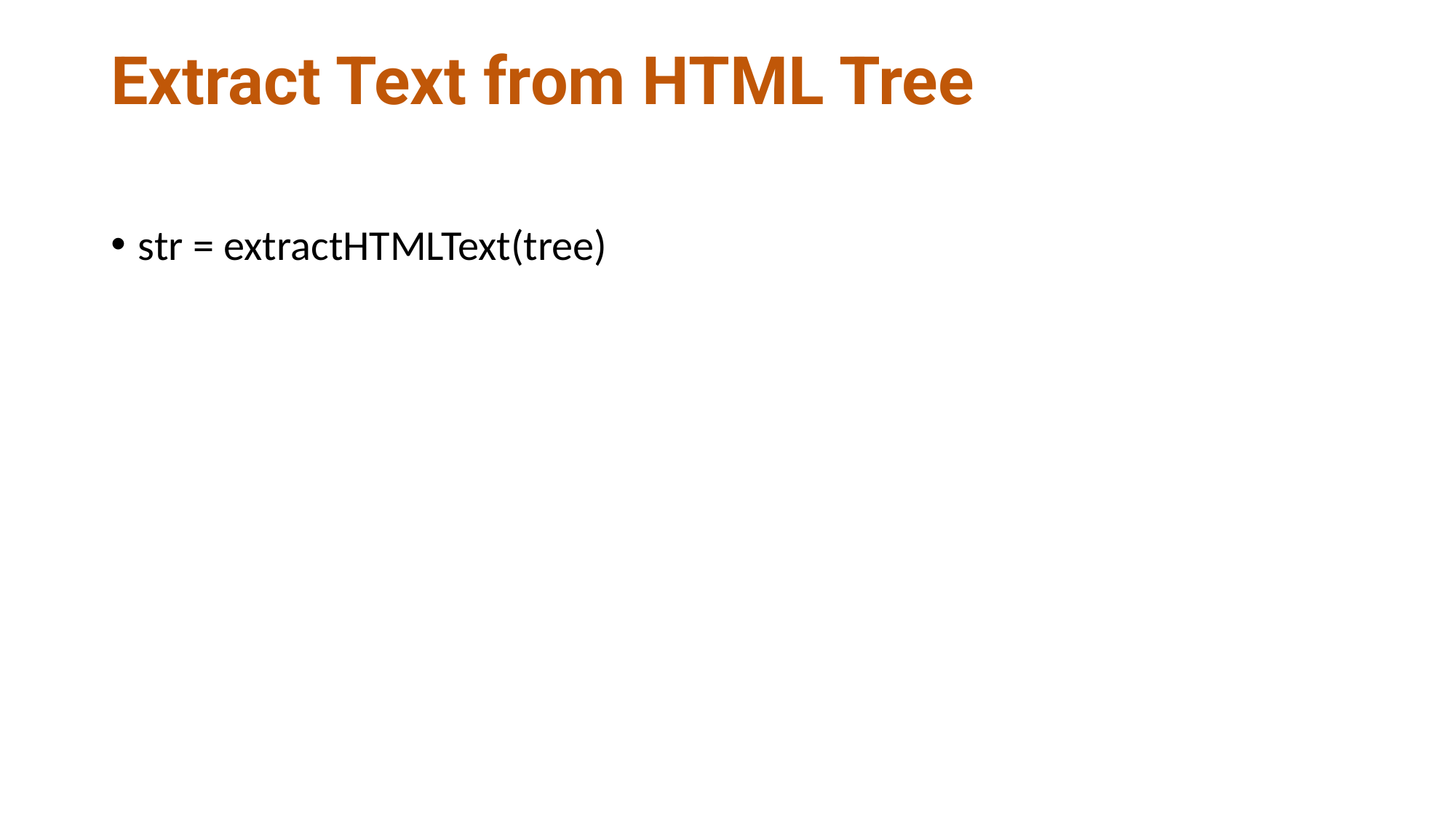

# Extract Text from HTML Tree
str = extractHTMLText(tree)